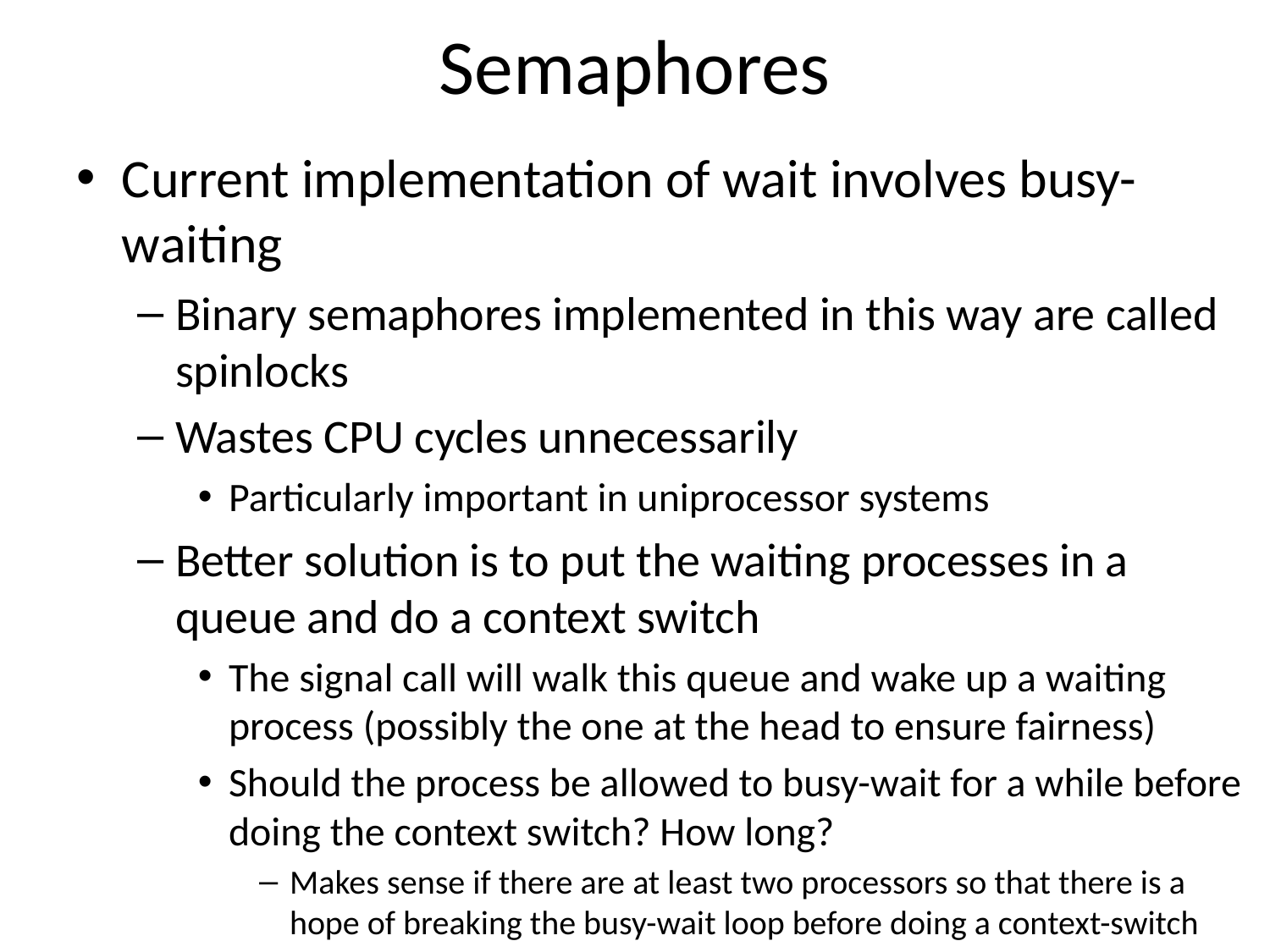

# Semaphores
Current implementation of wait involves busy-waiting
Binary semaphores implemented in this way are called spinlocks
Wastes CPU cycles unnecessarily
Particularly important in uniprocessor systems
Better solution is to put the waiting processes in a queue and do a context switch
The signal call will walk this queue and wake up a waiting process (possibly the one at the head to ensure fairness)
Should the process be allowed to busy-wait for a while before doing the context switch? How long?
Makes sense if there are at least two processors so that there is a hope of breaking the busy-wait loop before doing a context-switch